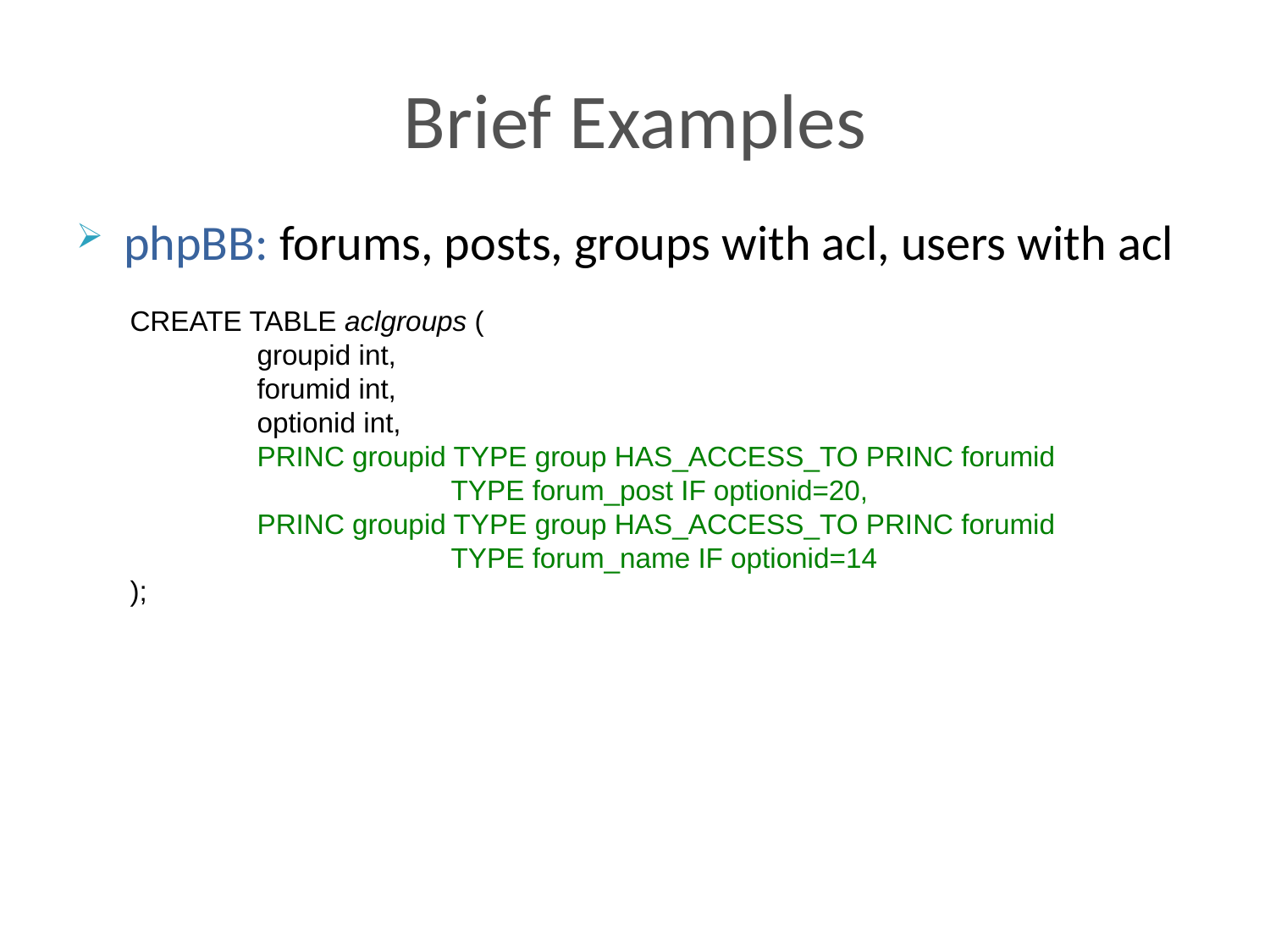

# Brief Examples

phpBB: forums, posts, groups with acl, users with acl

CREATE TABLE aclgroups (
	groupid int,
	forumid int,
	optionid int,
	PRINC groupid TYPE group HAS_ACCESS_TO PRINC forumid
                                         TYPE forum_post IF optionid=20,
	PRINC groupid TYPE group HAS_ACCESS_TO PRINC forumid
                                         TYPE forum_name IF optionid=14
);